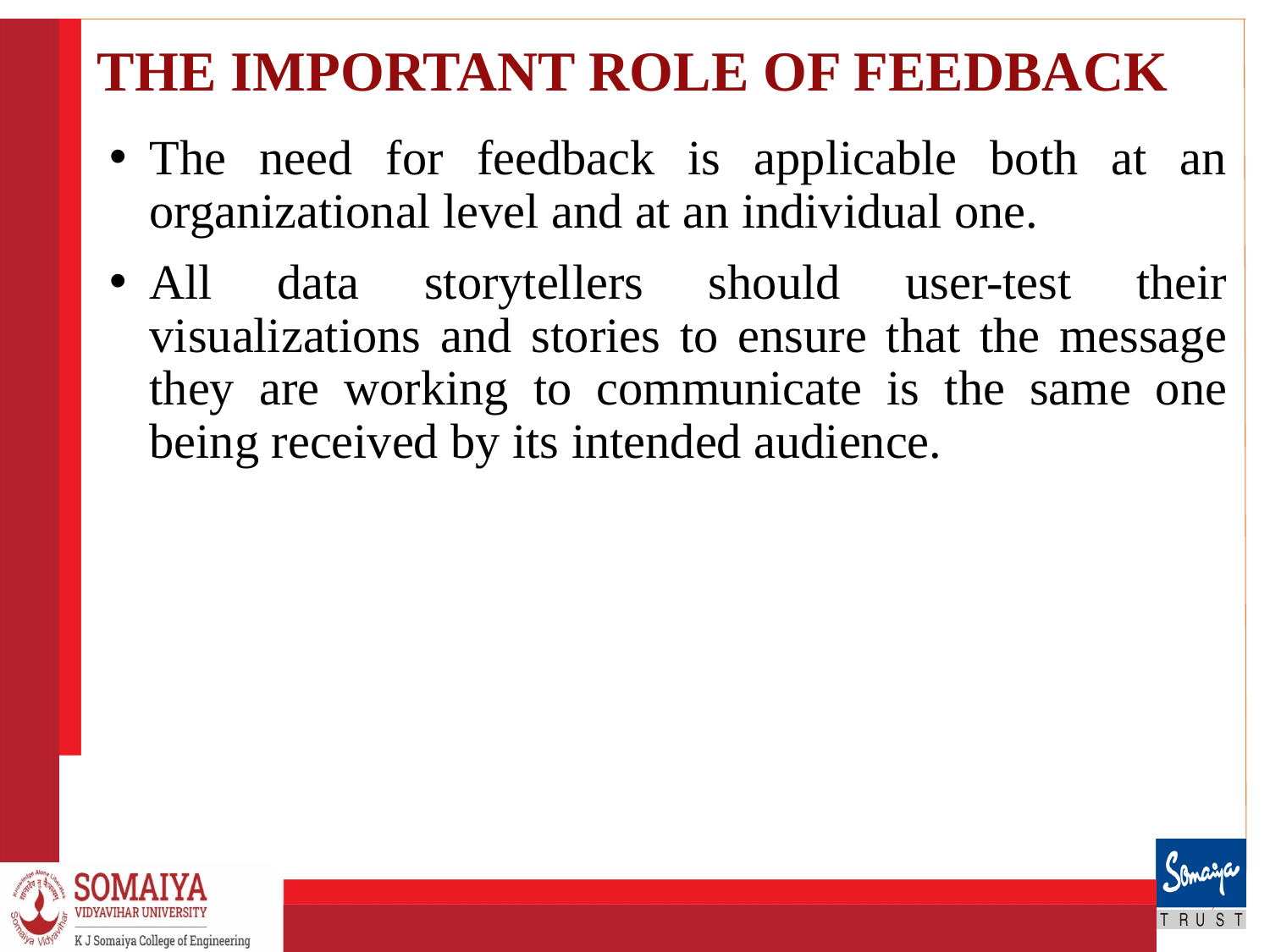

# THE IMPORTANT ROLE OF FEEDBACK
The need for feedback is applicable both at an organizational level and at an individual one.
All data storytellers should user-test their visualizations and stories to ensure that the message they are working to communicate is the same one being received by its intended audience.